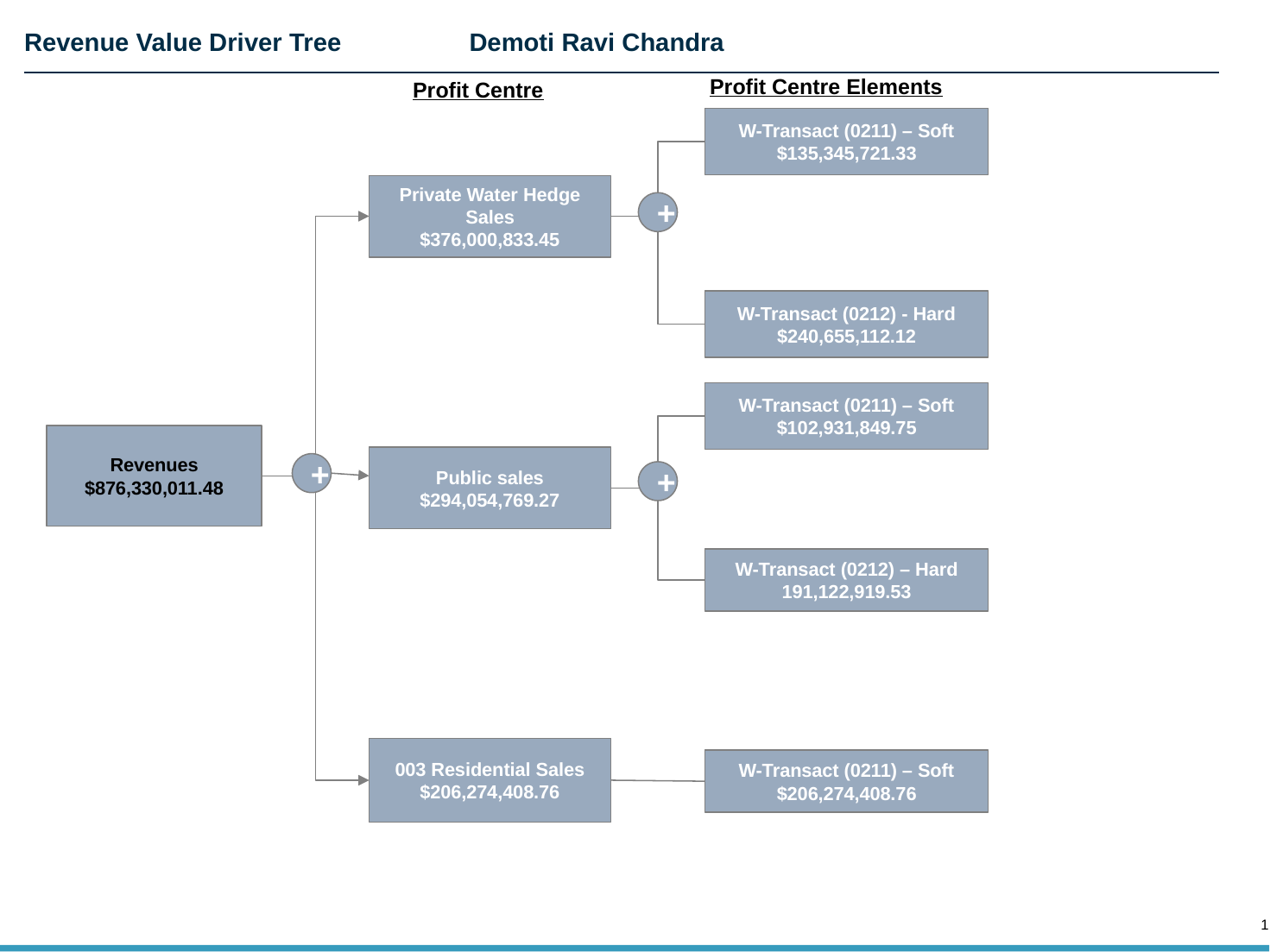

# Revenue Value Driver Tree                  Demoti Ravi Chandra
Profit Centre Elements
Profit Centre
W-Transact (0211) – Soft
$135,345,721.33
Private Water Hedge Sales
$376,000,833.45
+
W-Transact (0212) - Hard
$240,655,112.12
W-Transact (0211) – Soft
$102,931,849.75
Revenues
$876,330,011.48
Public sales
$294,054,769.27
+
+
W-Transact (0212) – Hard
191,122,919.53
003 Residential Sales
$206,274,408.76
W-Transact (0211) – Soft
$206,274,408.76